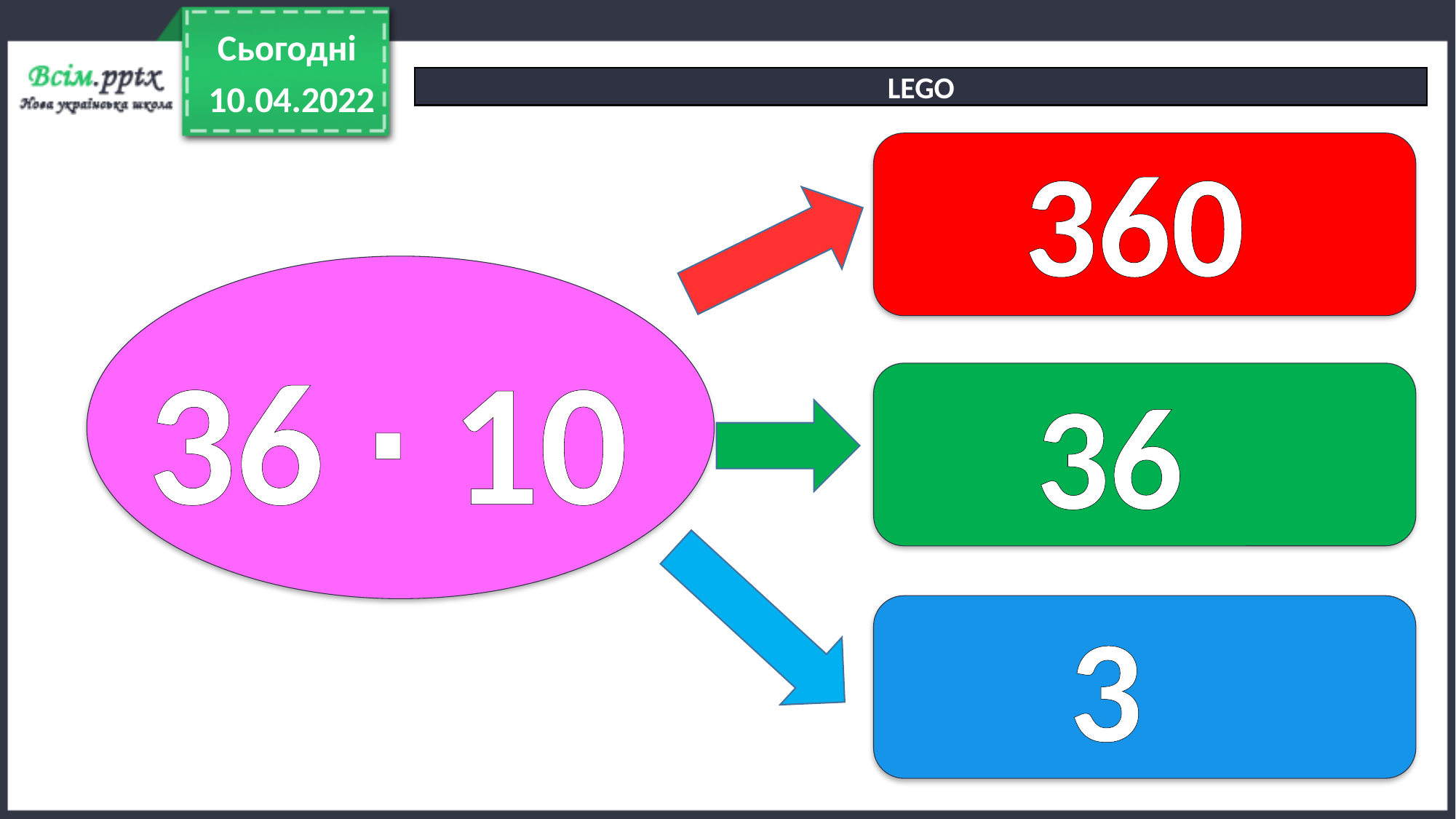

Сьогодні
LEGO
10.04.2022
360

36 ∙ 10
36

3